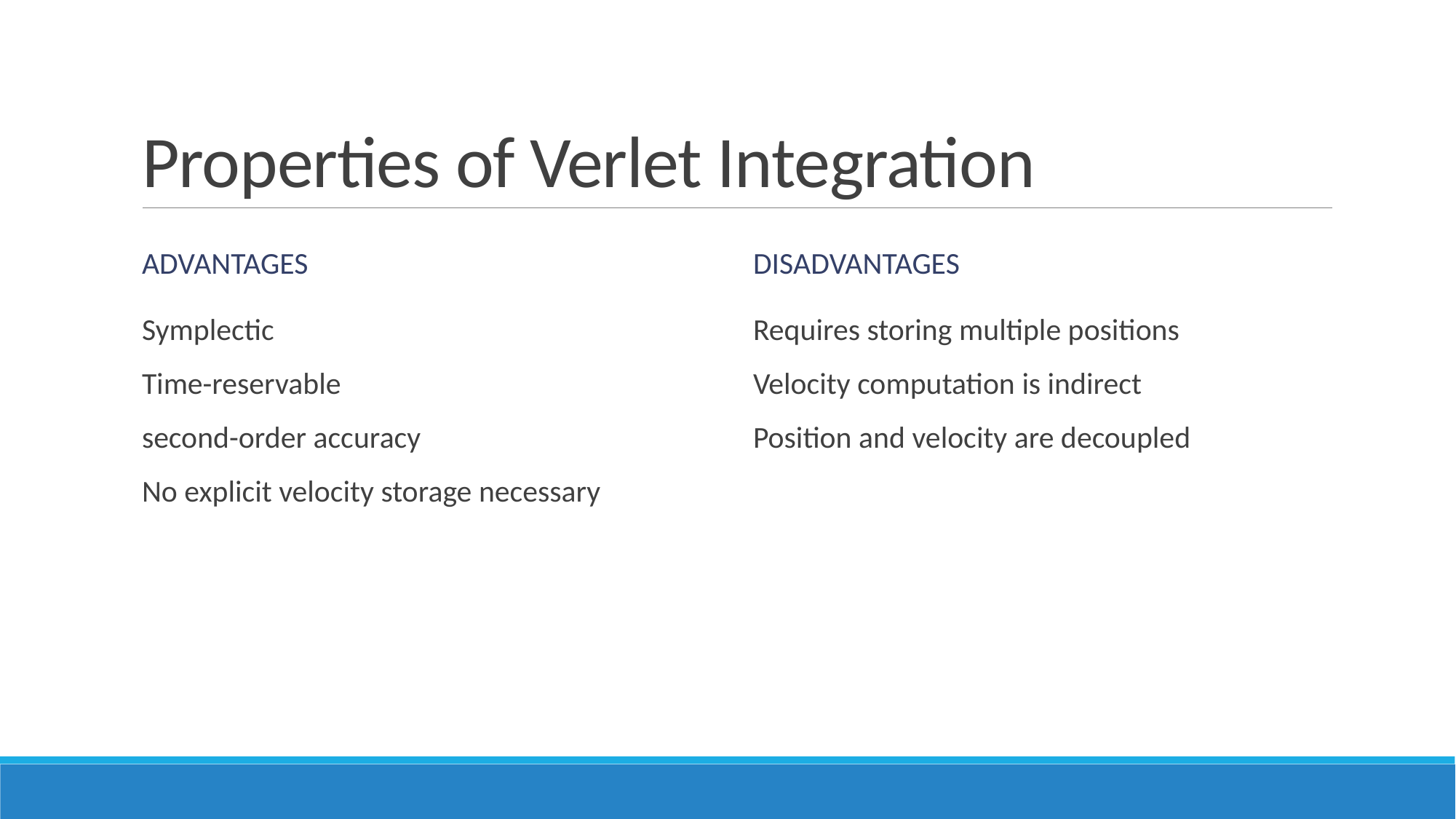

# Properties of Verlet Integration
Advantages
Disadvantages
Requires storing multiple positions
Velocity computation is indirect
Position and velocity are decoupled
Symplectic
Time-reservable
second-order accuracy
No explicit velocity storage necessary